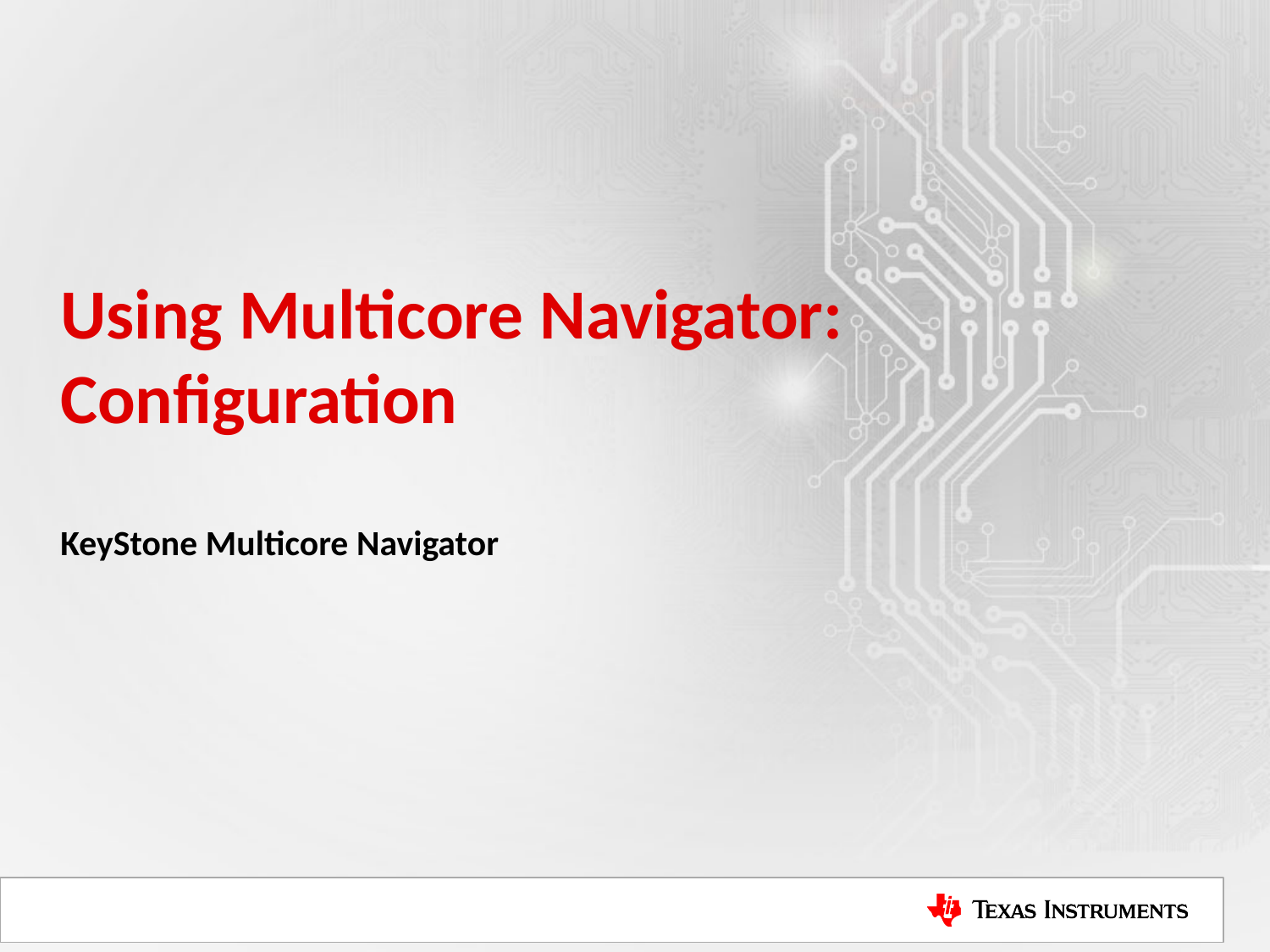

# Using Multicore Navigator: Configuration
KeyStone Multicore Navigator